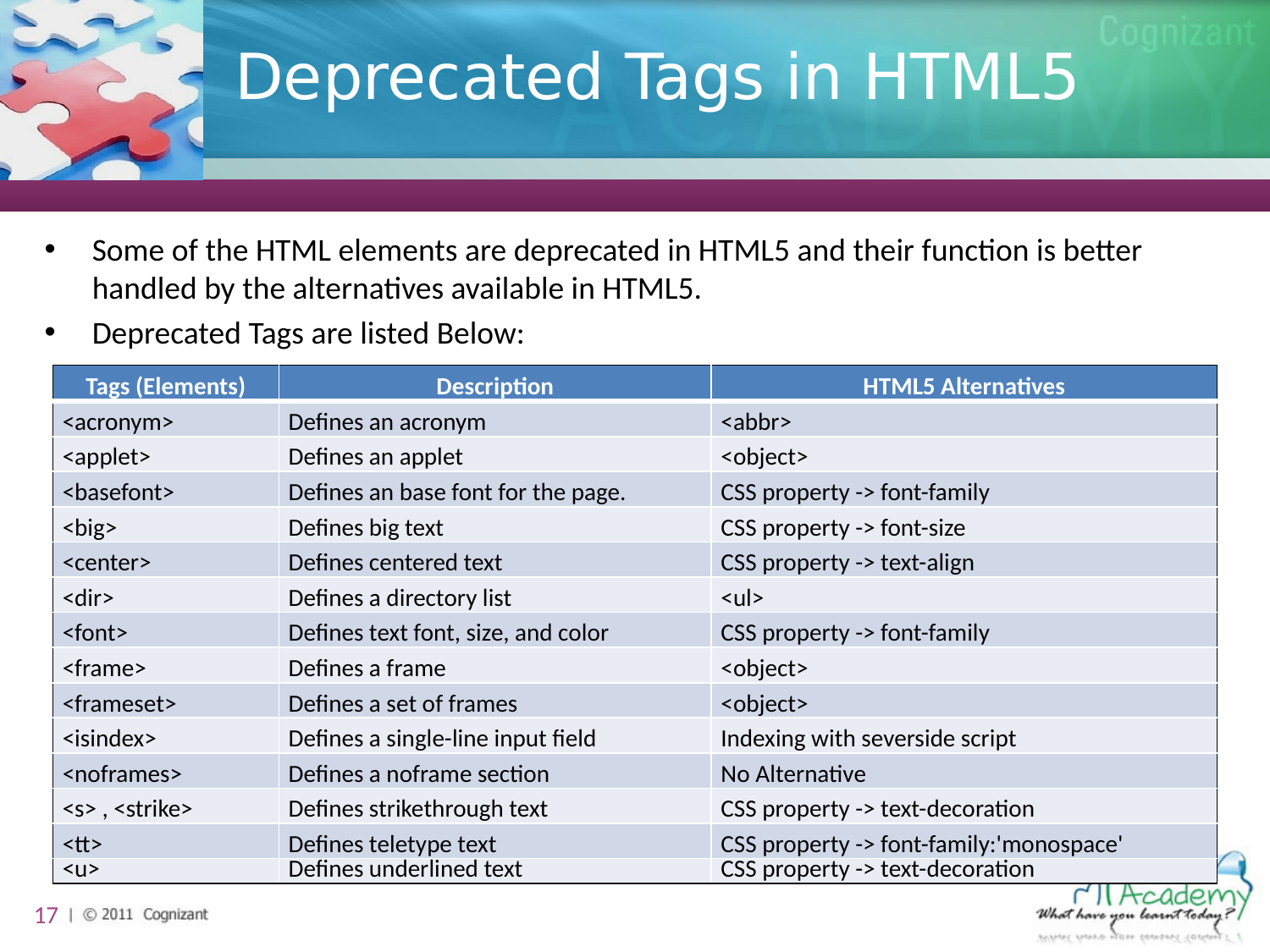

# Deprecated Tags in HTML5

Some of the HTML elements are deprecated in HTML5 and their function is better handled by the alternatives available in HTML5.
Deprecated Tags are listed Below:
| Tags (Elements) | Description | HTML5 Alternatives |
| --- | --- | --- |
| <acronym> | Defines an acronym | <abbr> |
| <applet> | Defines an applet | <object> |
| <basefont> | Defines an base font for the page. | CSS property -> font-family |
| <big> | Defines big text | CSS property -> font-size |
| <center> | Defines centered text | CSS property -> text-align |
| <dir> | Defines a directory list | <ul> |
| <font> | Defines text font, size, and color | CSS property -> font-family |
| <frame> | Defines a frame | <object> |
| <frameset> | Defines a set of frames | <object> |
| <isindex> | Defines a single-line input field | Indexing with severside script |
| <noframes> | Defines a noframe section | No Alternative |
| <s> , <strike> | Defines strikethrough text | CSS property -> text-decoration |
| <tt> | Defines teletype text | CSS property -> font-family:'monospace' |
| <u> | Defines underlined text | CSS property -> text-decoration |
17